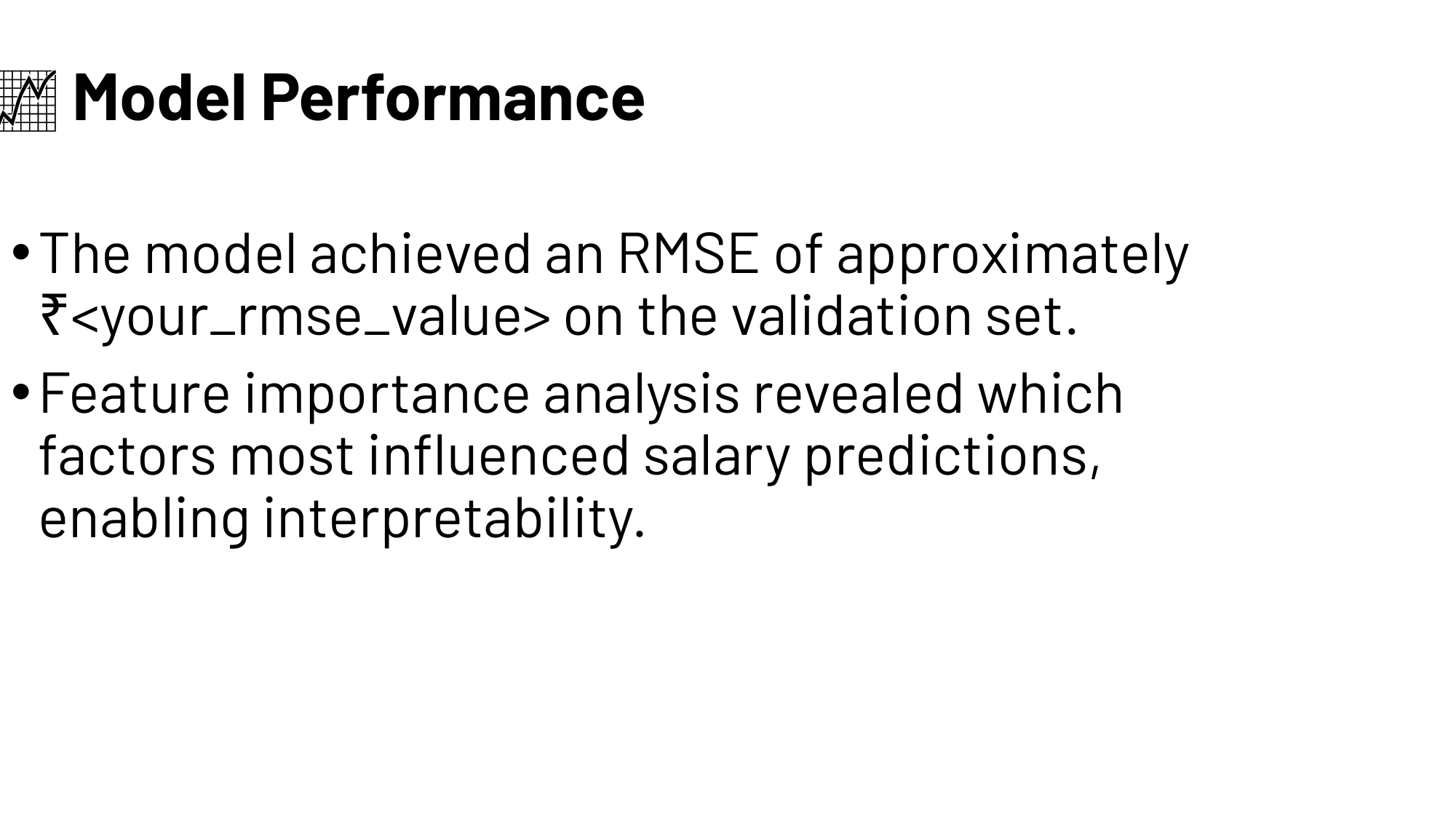

# 📈 Model Performance
The model achieved an RMSE of approximately ₹<your_rmse_value> on the validation set.
Feature importance analysis revealed which factors most influenced salary predictions, enabling interpretability.